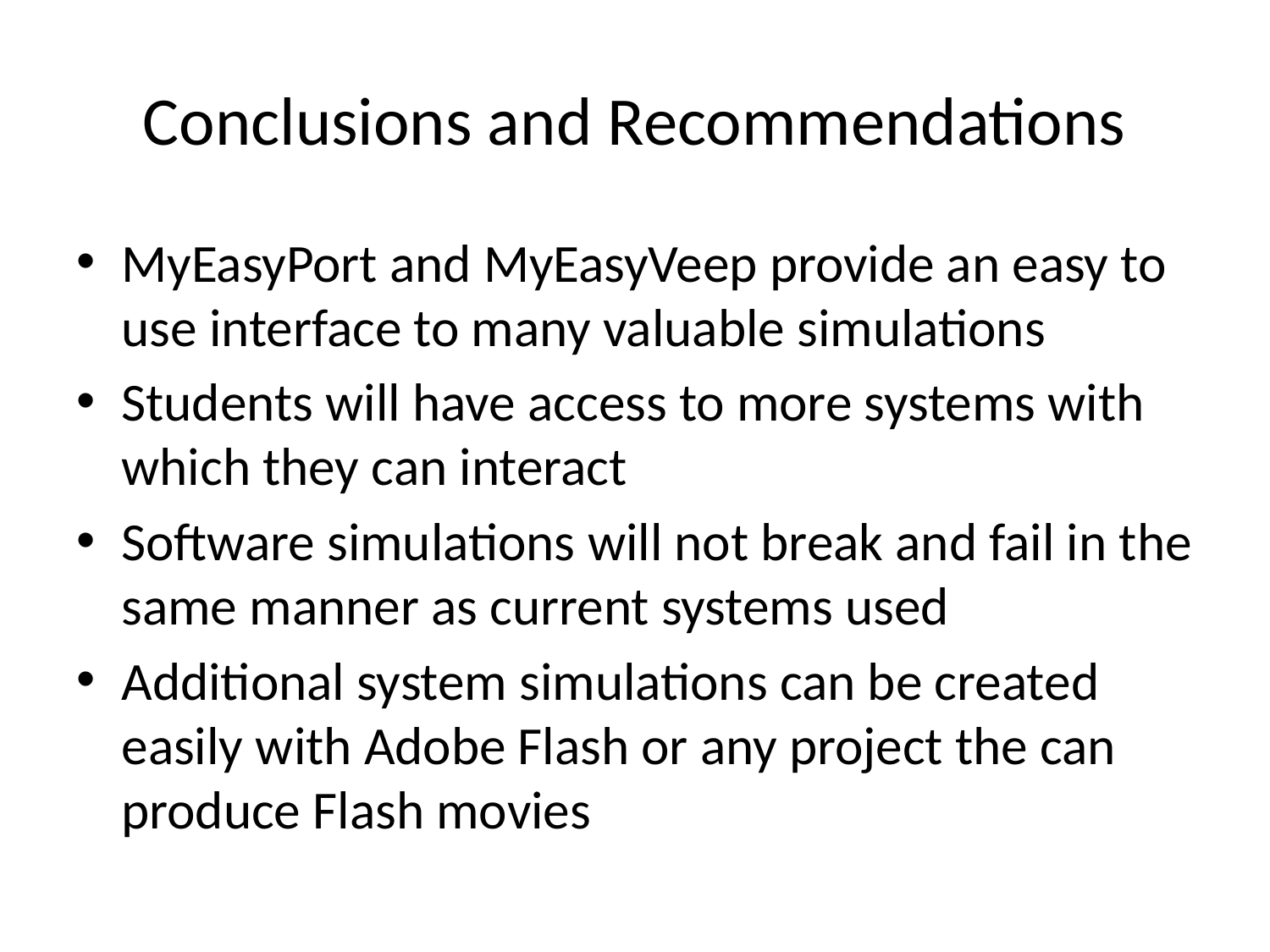

# Conclusions and Recommendations
MyEasyPort and MyEasyVeep provide an easy to use interface to many valuable simulations
Students will have access to more systems with which they can interact
Software simulations will not break and fail in the same manner as current systems used
Additional system simulations can be created easily with Adobe Flash or any project the can produce Flash movies